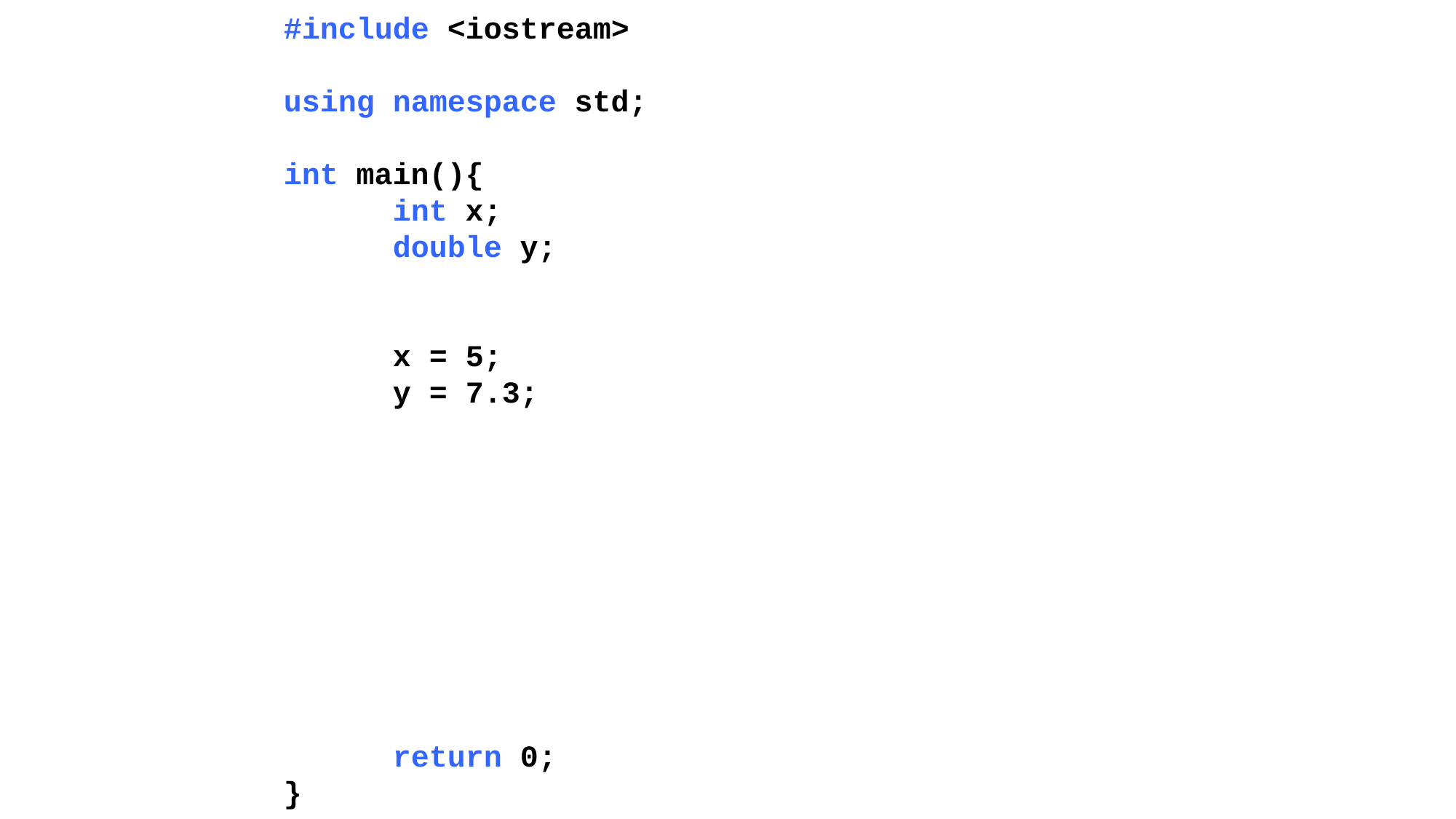

#include <iostream>

using namespace std;

int main(){
	int x;
	double y;

	x = 5;
	y = 7.3;

	return 0;
}